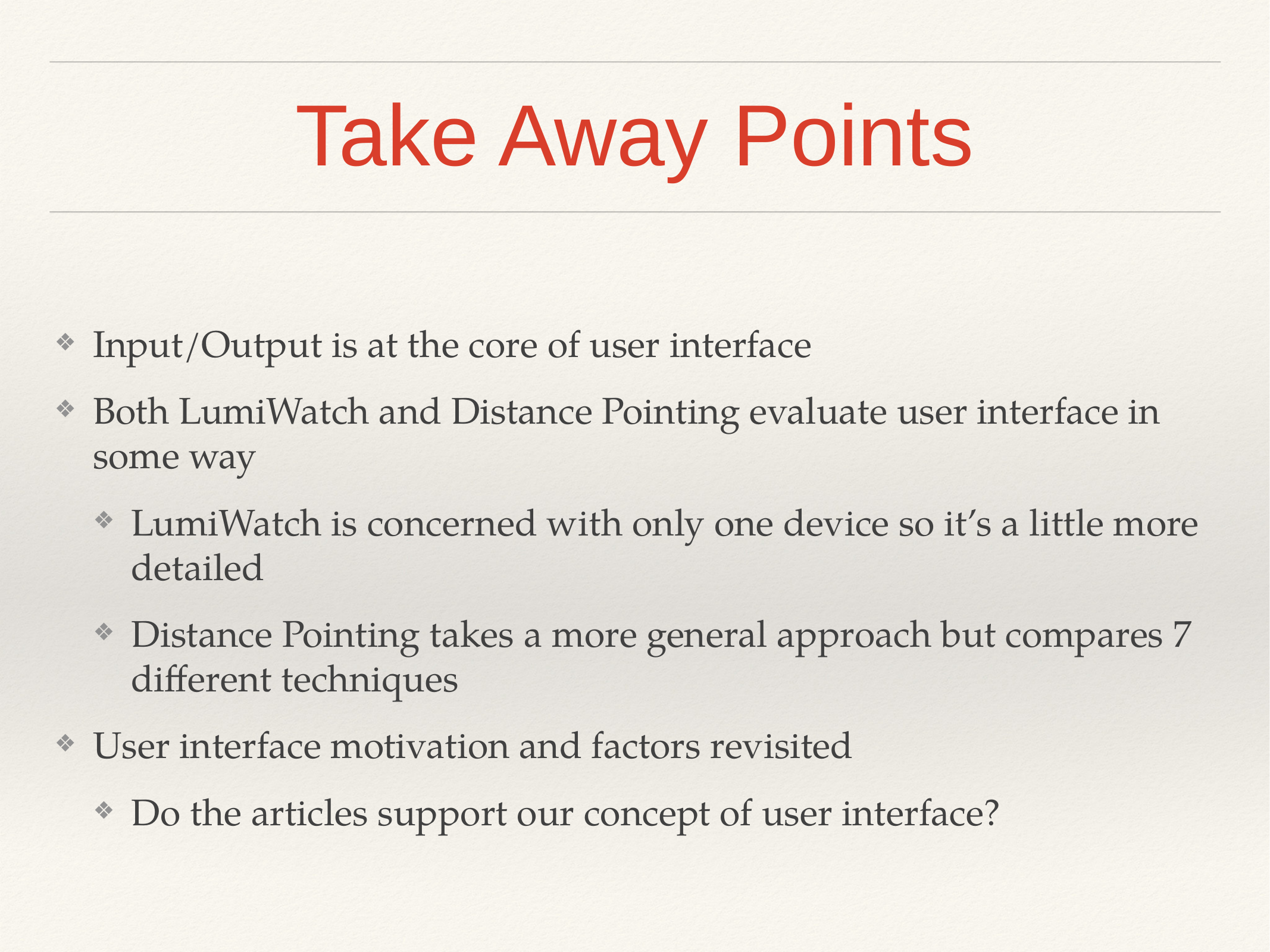

# Take Away Points
Input/Output is at the core of user interface
Both LumiWatch and Distance Pointing evaluate user interface in some way
LumiWatch is concerned with only one device so it’s a little more detailed
Distance Pointing takes a more general approach but compares 7 different techniques
User interface motivation and factors revisited
Do the articles support our concept of user interface?